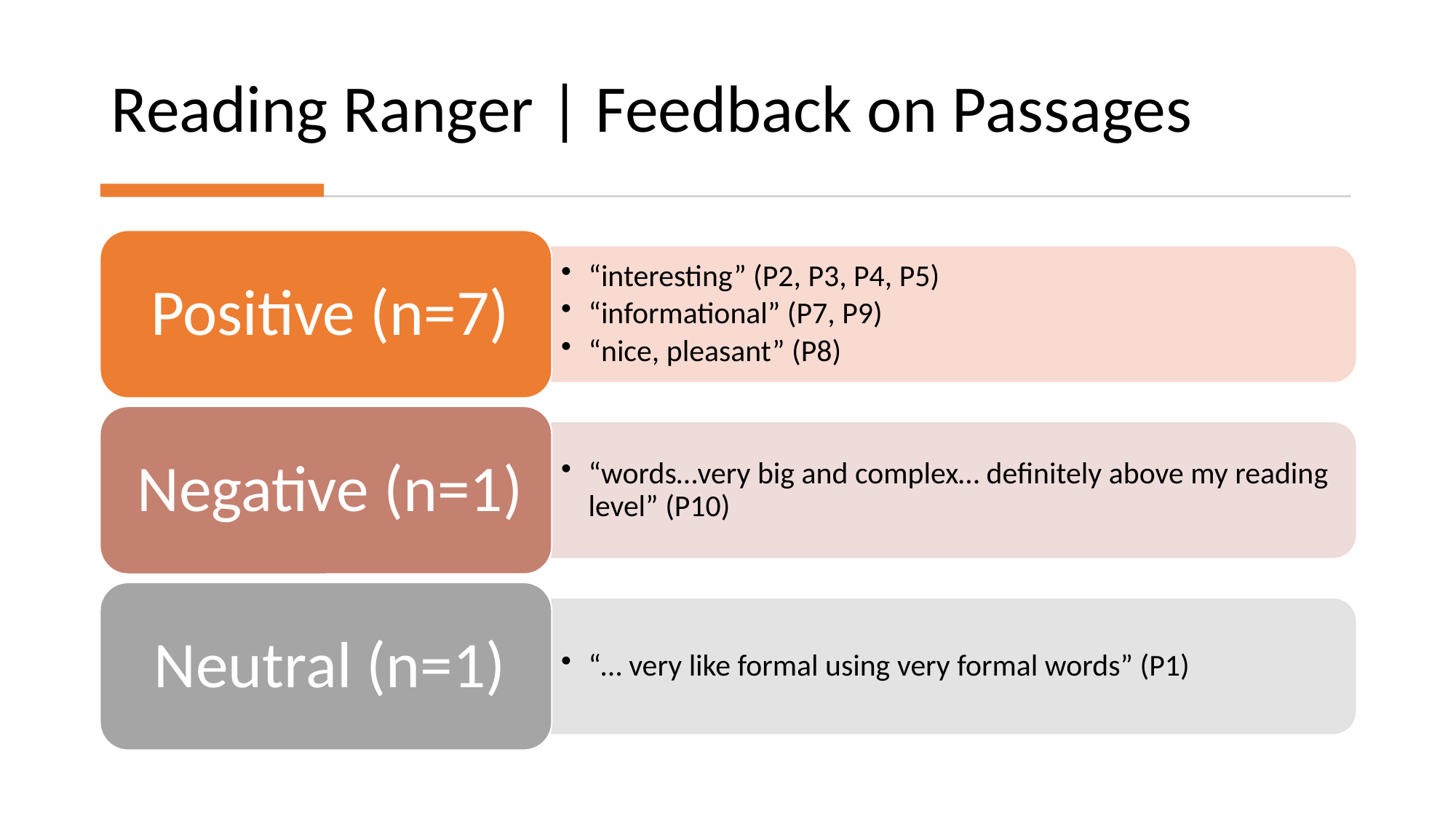

# Reading Ranger | Feedback on Passages

“interesting” (P2, P3, P4, P5)
“informational” (P7, P9)
“nice, pleasant” (P8)
Positive (n=7)
“words…very big and complex… definitely above my reading level” (P10)
Negative (n=1)
“… very like formal using very formal words” (P1)
Neutral (n=1)